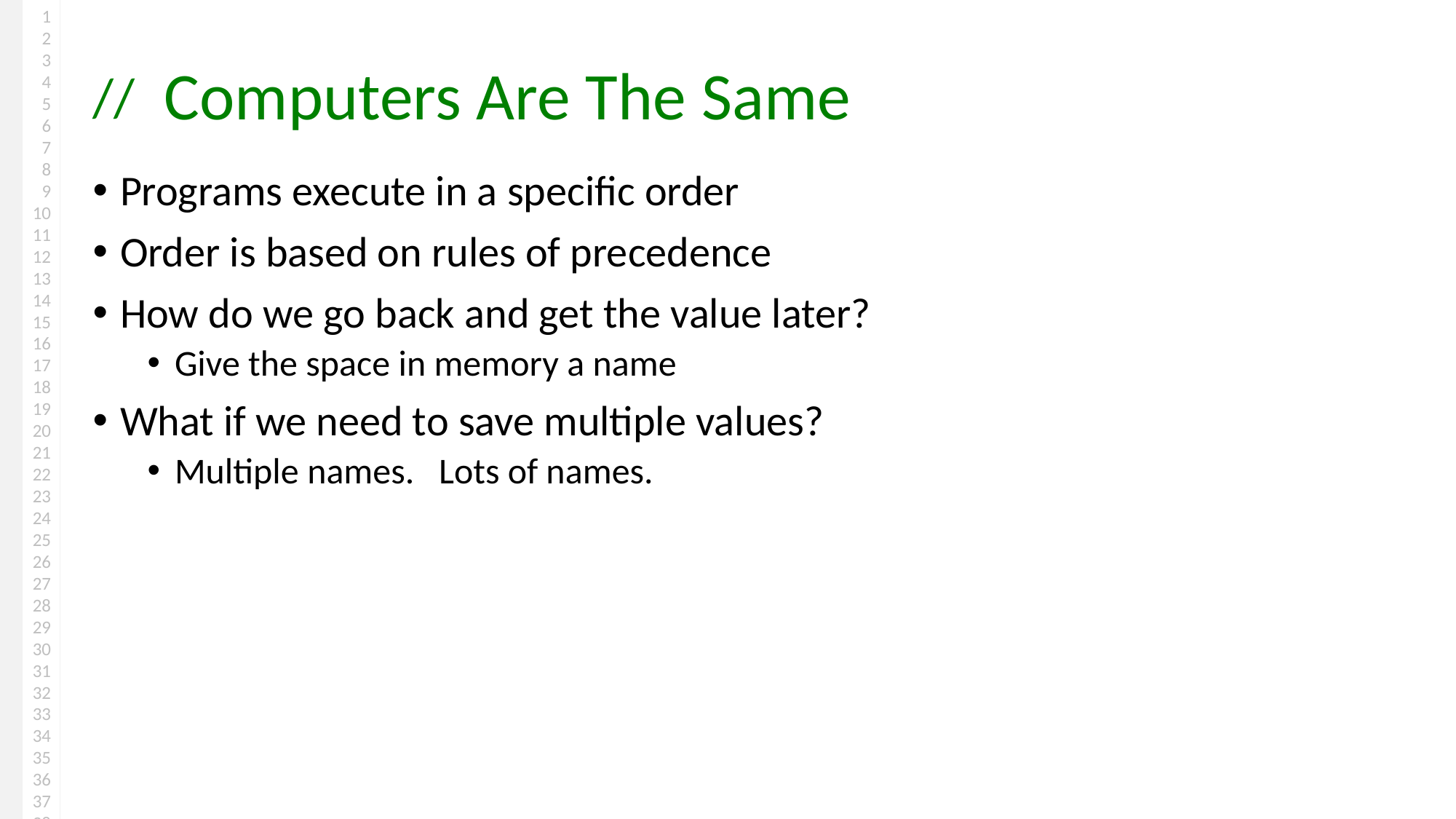

# Computers Are The Same
Programs execute in a specific order
Order is based on rules of precedence
How do we go back and get the value later?
Give the space in memory a name
What if we need to save multiple values?
Multiple names.   Lots of names.